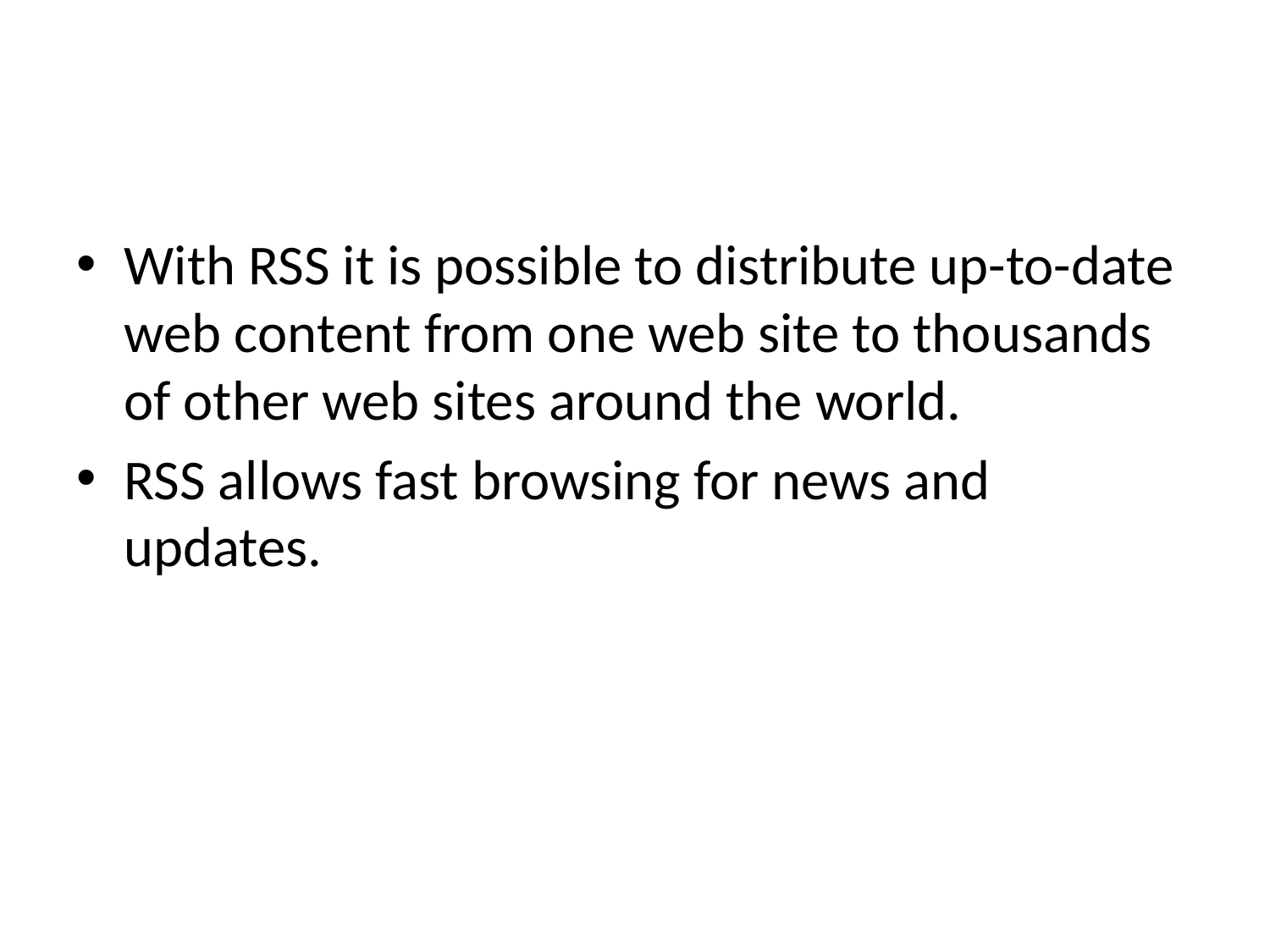

#
With RSS it is possible to distribute up-to-date web content from one web site to thousands of other web sites around the world.
RSS allows fast browsing for news and updates.